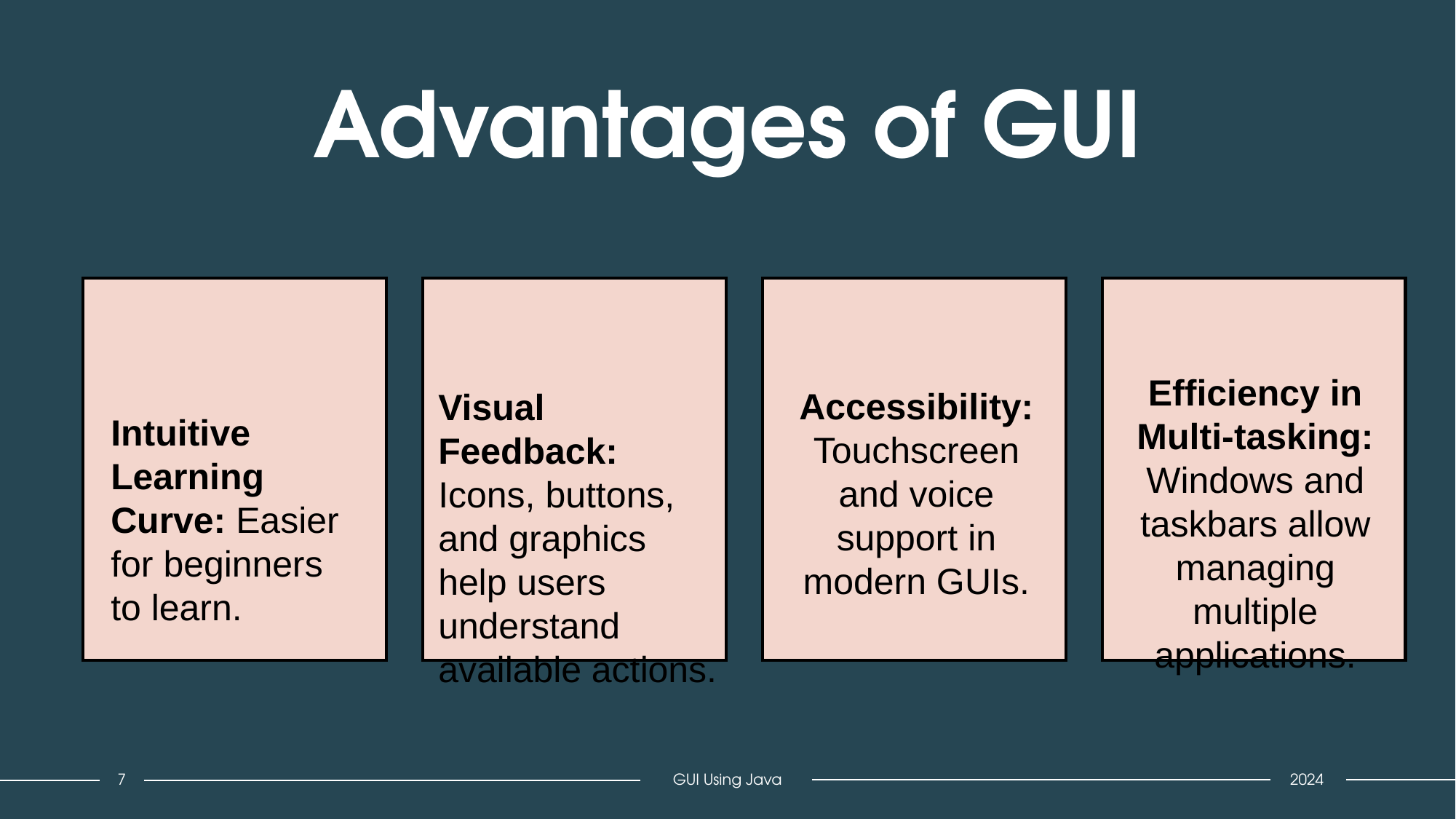

# Advantages of GUI
Efficiency in Multi-tasking: Windows and taskbars allow managing multiple applications.
Accessibility: Touchscreen and voice support in modern GUIs.
Visual Feedback: Icons, buttons, and graphics help users understand available actions.
Intuitive Learning Curve: Easier for beginners to learn.
7
GUI Using Java
2024